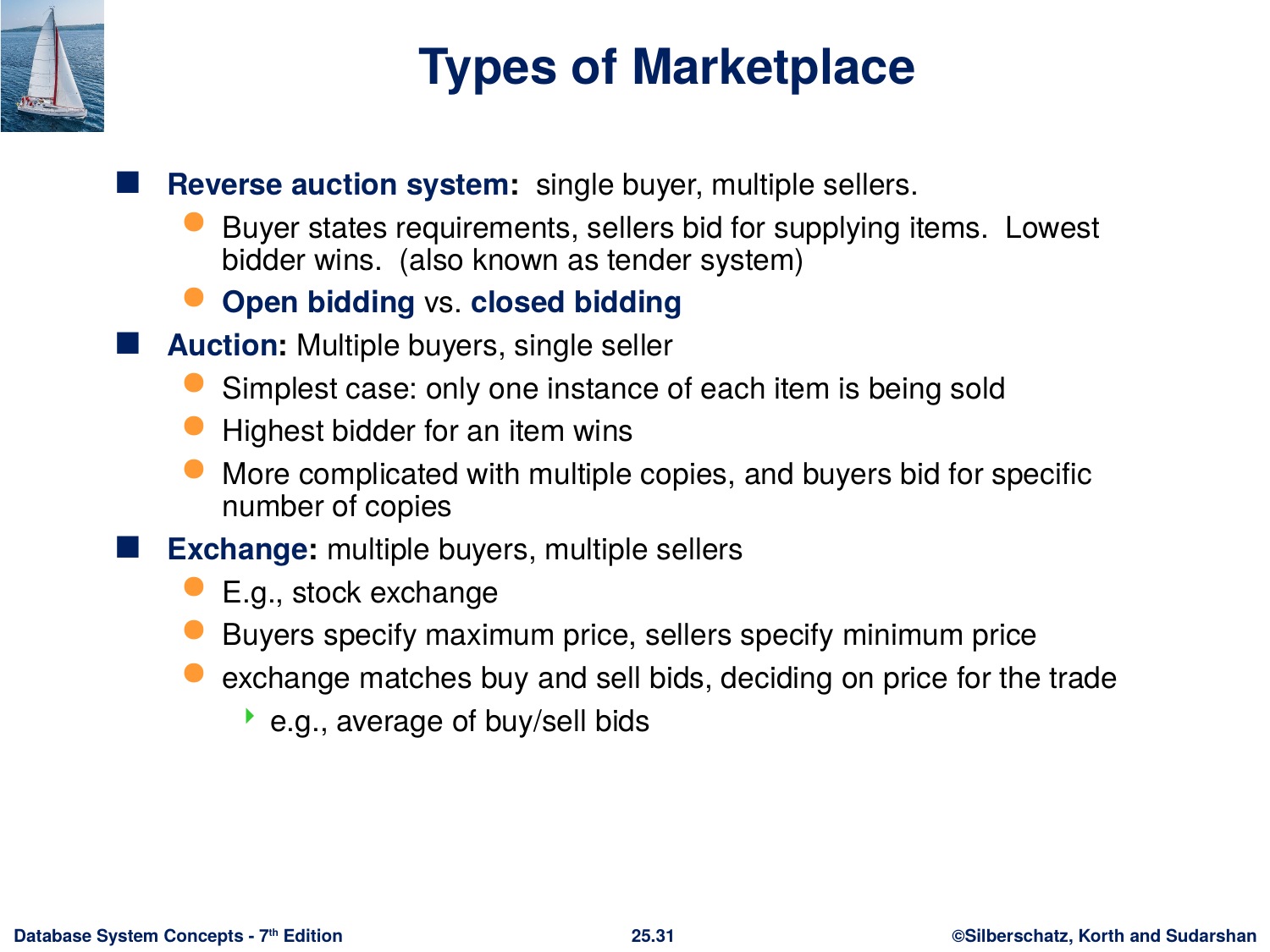

# Types of Marketplace
Reverse auction system:  single buyer, multiple sellers.
Buyer states requirements, sellers bid for supplying items.  Lowest bidder wins.  (also known as tender system)
Open bidding vs. closed bidding
Auction: Multiple buyers, single seller
Simplest case: only one instance of each item is being sold
Highest bidder for an item wins
More complicated with multiple copies, and buyers bid for specific number of copies
Exchange: multiple buyers, multiple sellers
E.g., stock exchange
Buyers specify maximum price, sellers specify minimum price
exchange matches buy and sell bids, deciding on price for the trade
e.g., average of buy/sell bids